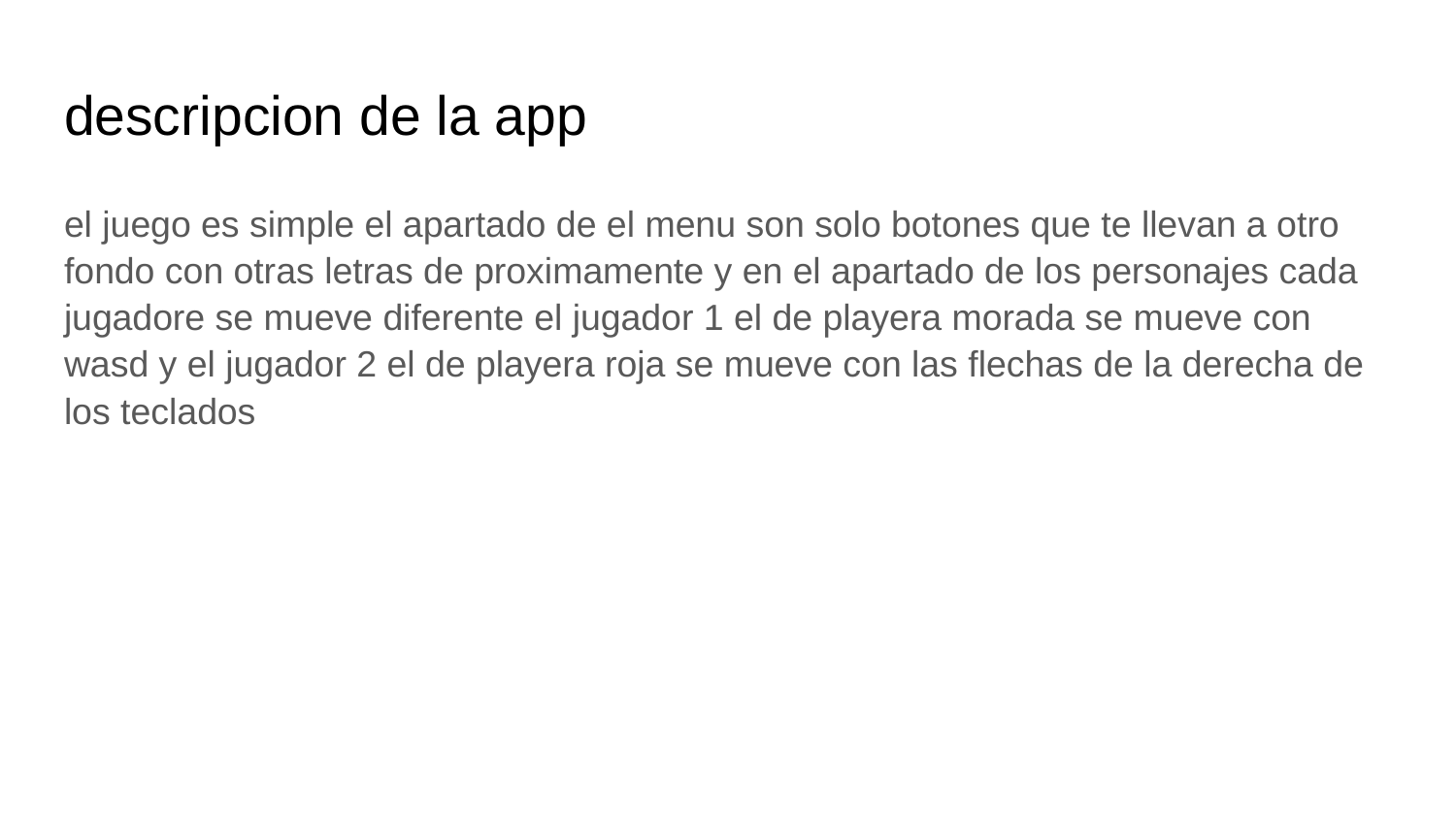

# descripcion de la app
el juego es simple el apartado de el menu son solo botones que te llevan a otro fondo con otras letras de proximamente y en el apartado de los personajes cada jugadore se mueve diferente el jugador 1 el de playera morada se mueve con wasd y el jugador 2 el de playera roja se mueve con las flechas de la derecha de los teclados